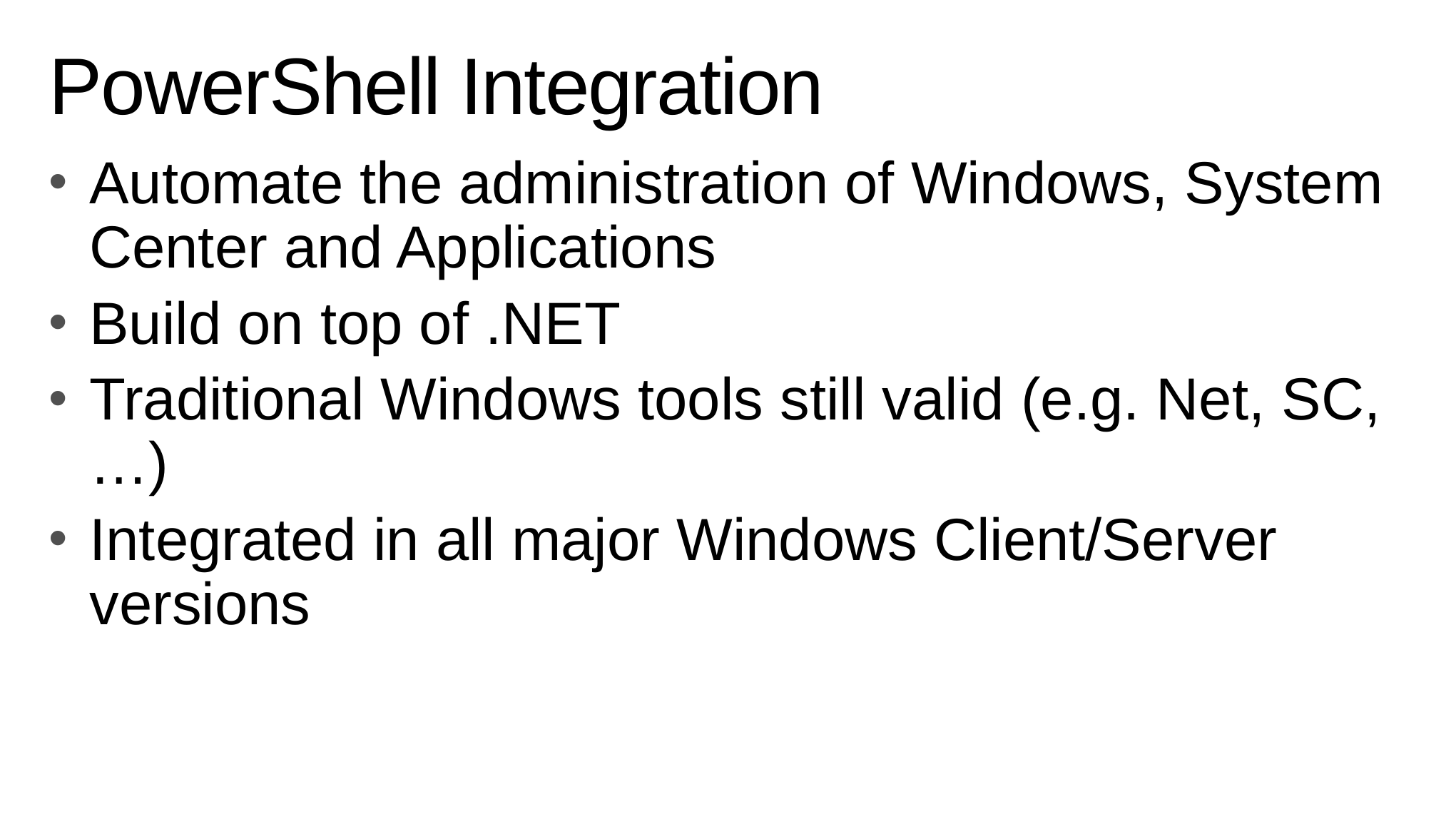

# PowerShell Integration
Automate the administration of Windows, System Center and Applications
Build on top of .NET
Traditional Windows tools still valid (e.g. Net, SC,…)
Integrated in all major Windows Client/Server versions